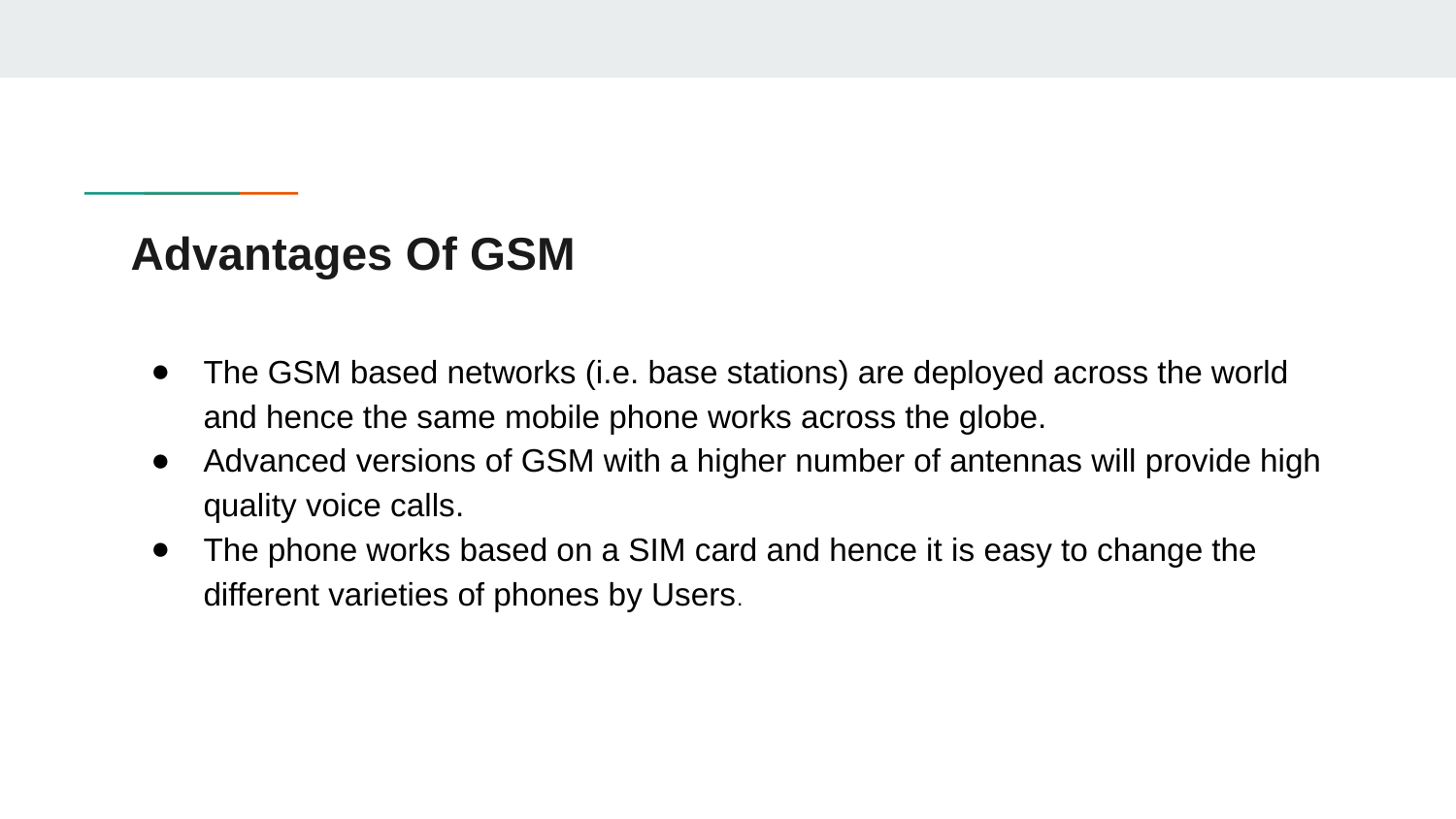

# Advantages Of GSM
The GSM based networks (i.e. base stations) are deployed across the world and hence the same mobile phone works across the globe.
Advanced versions of GSM with a higher number of antennas will provide high quality voice calls.
The phone works based on a SIM card and hence it is easy to change the different varieties of phones by Users.